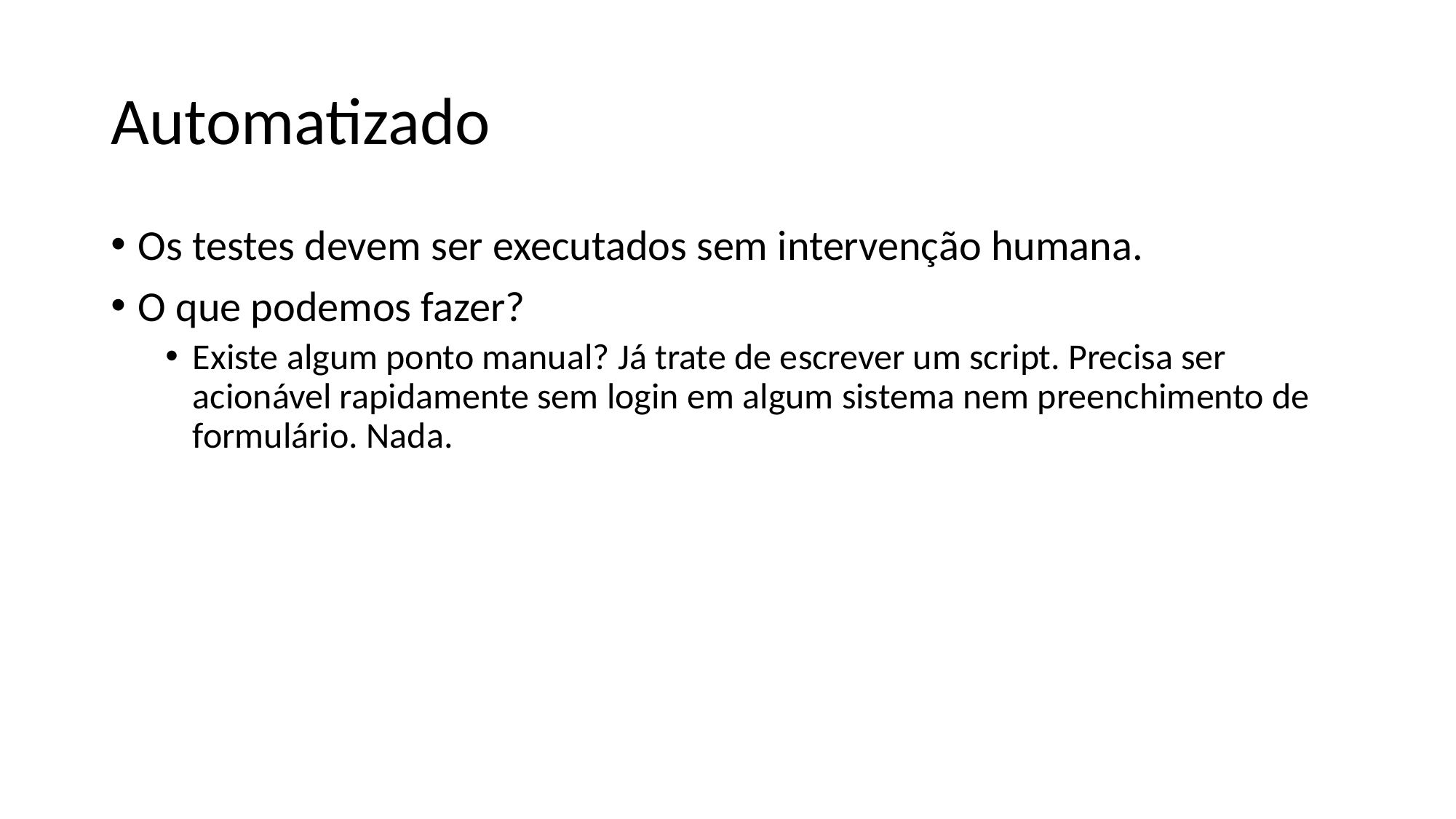

# Automatizado
Os testes devem ser executados sem intervenção humana.
O que podemos fazer?
Existe algum ponto manual? Já trate de escrever um script. Precisa ser acionável rapidamente sem login em algum sistema nem preenchimento de formulário. Nada.